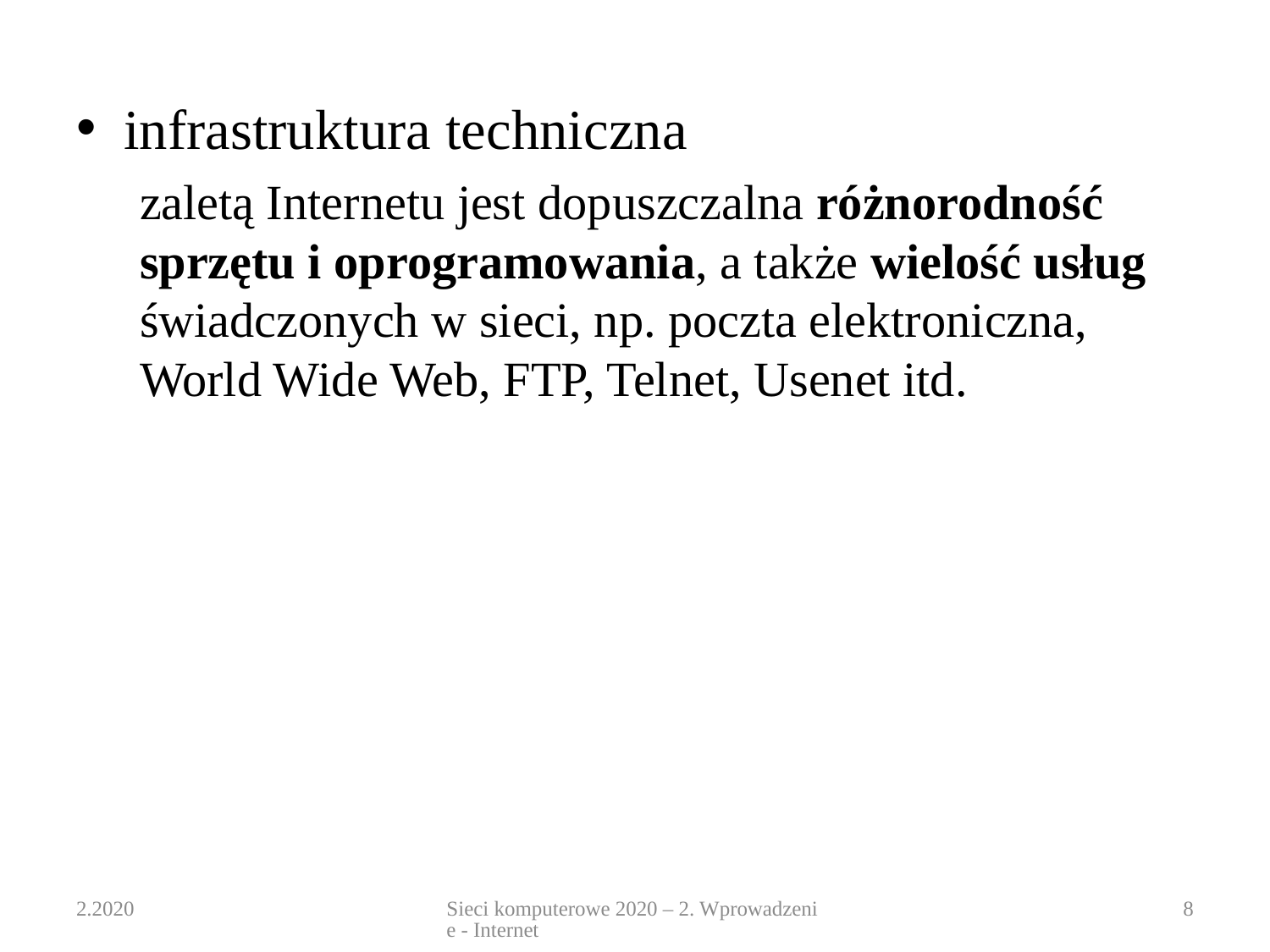

infrastruktura techniczna
zaletą Internetu jest dopuszczalna różnorodność sprzętu i oprogramowania, a także wielość usług świadczonych w sieci, np. poczta elektroniczna, World Wide Web, FTP, Telnet, Usenet itd.

2.2020
Sieci komputerowe 2020 – 2. Wprowadzenie - Internet
8